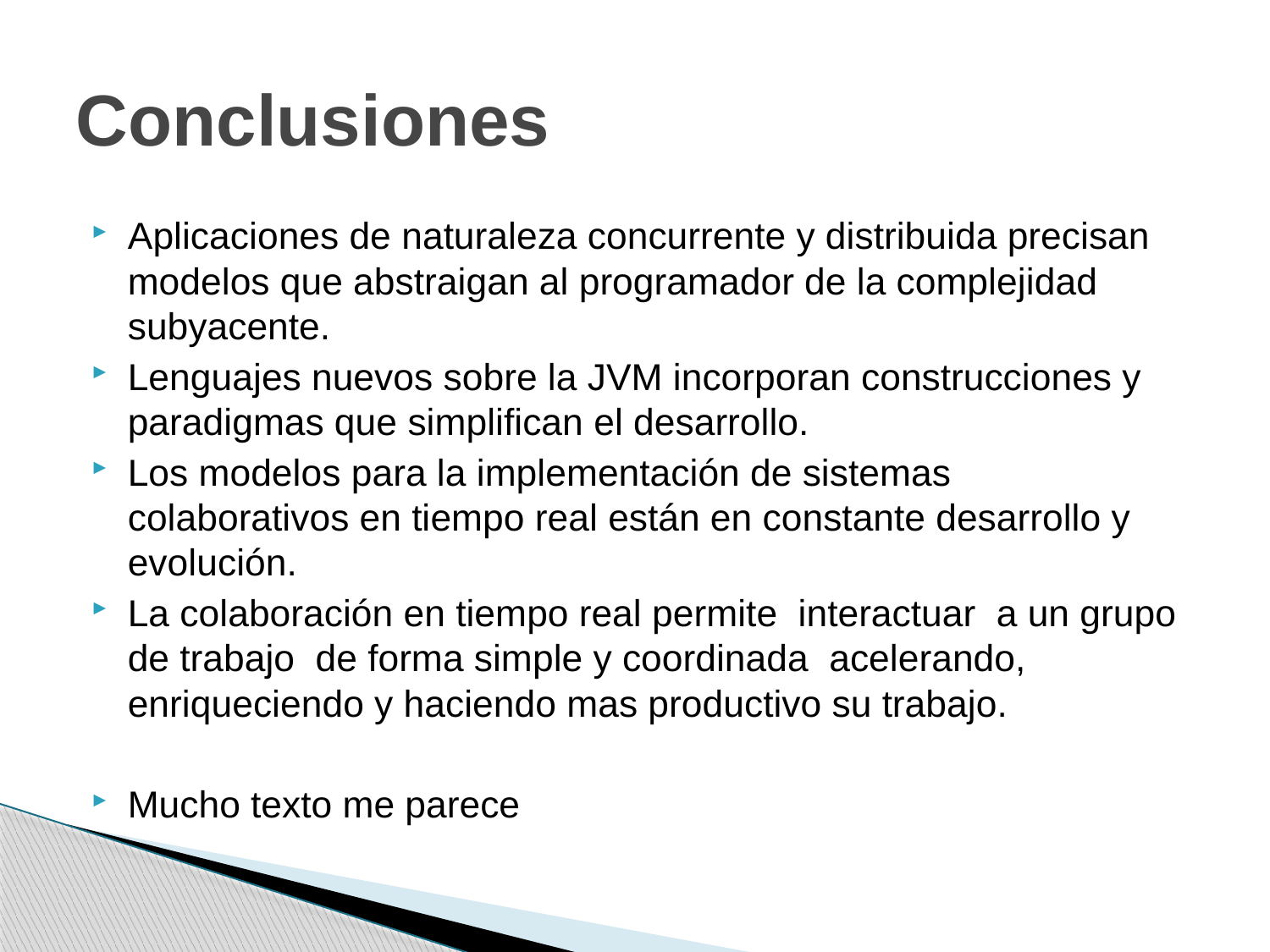

# Conclusiones
Aplicaciones de naturaleza concurrente y distribuida precisan modelos que abstraigan al programador de la complejidad subyacente.
Lenguajes nuevos sobre la JVM incorporan construcciones y paradigmas que simplifican el desarrollo.
Los modelos para la implementación de sistemas  colaborativos en tiempo real están en constante desarrollo y evolución.
La colaboración en tiempo real permite  interactuar  a un grupo de trabajo  de forma simple y coordinada  acelerando, enriqueciendo y haciendo mas productivo su trabajo.

Mucho texto me parece